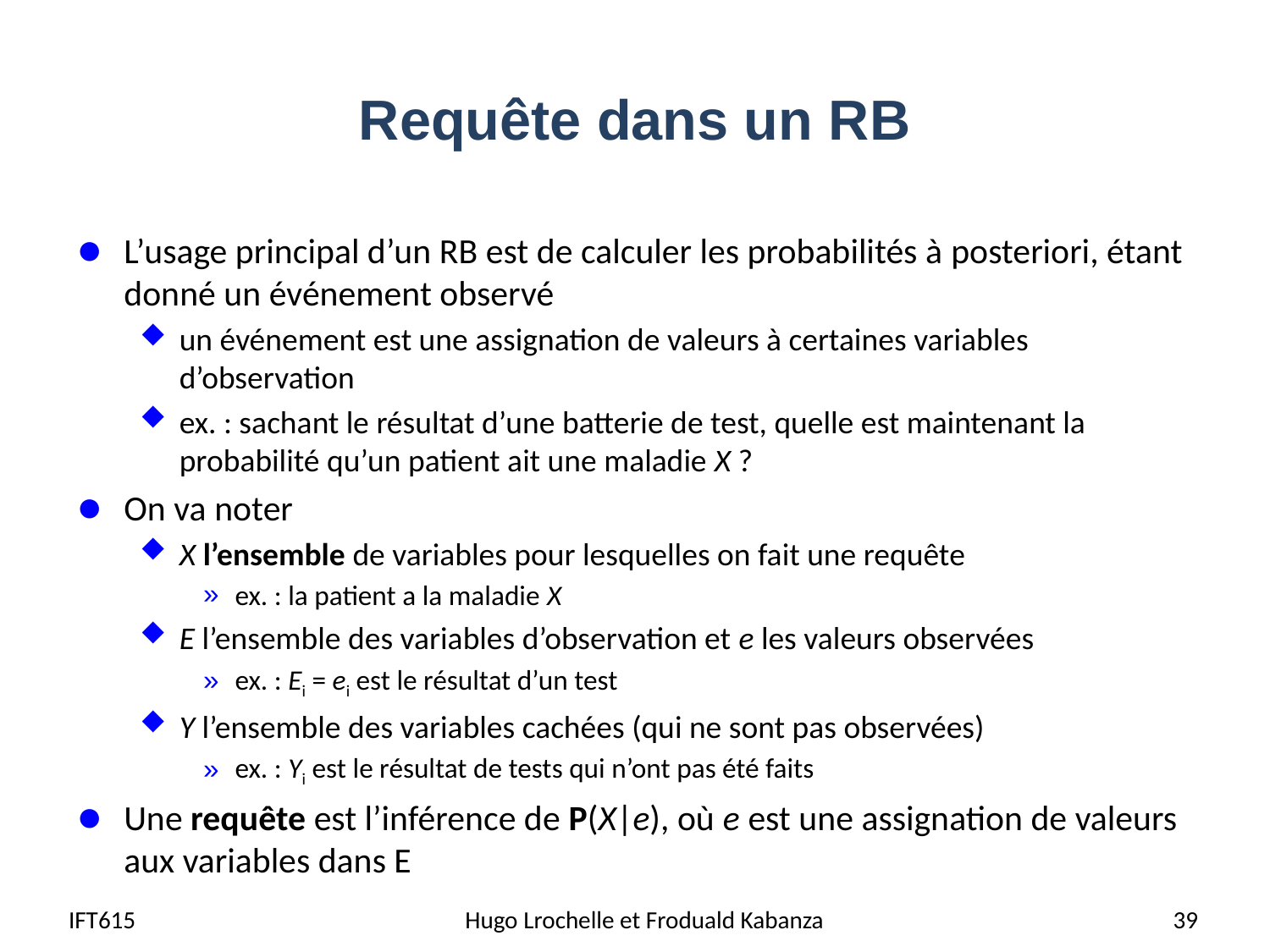

# Requête dans un RB
L’usage principal d’un RB est de calculer les probabilités à posteriori, étant donné un événement observé
un événement est une assignation de valeurs à certaines variables d’observation
ex. : sachant le résultat d’une batterie de test, quelle est maintenant la probabilité qu’un patient ait une maladie X ?
On va noter
X l’ensemble de variables pour lesquelles on fait une requête
ex. : la patient a la maladie X
E l’ensemble des variables d’observation et e les valeurs observées
ex. : Ei = ei est le résultat d’un test
Y l’ensemble des variables cachées (qui ne sont pas observées)
ex. : Yi est le résultat de tests qui n’ont pas été faits
Une requête est l’inférence de P(X|e), où e est une assignation de valeurs aux variables dans E
IFT615
 Hugo Lrochelle et Froduald Kabanza
39